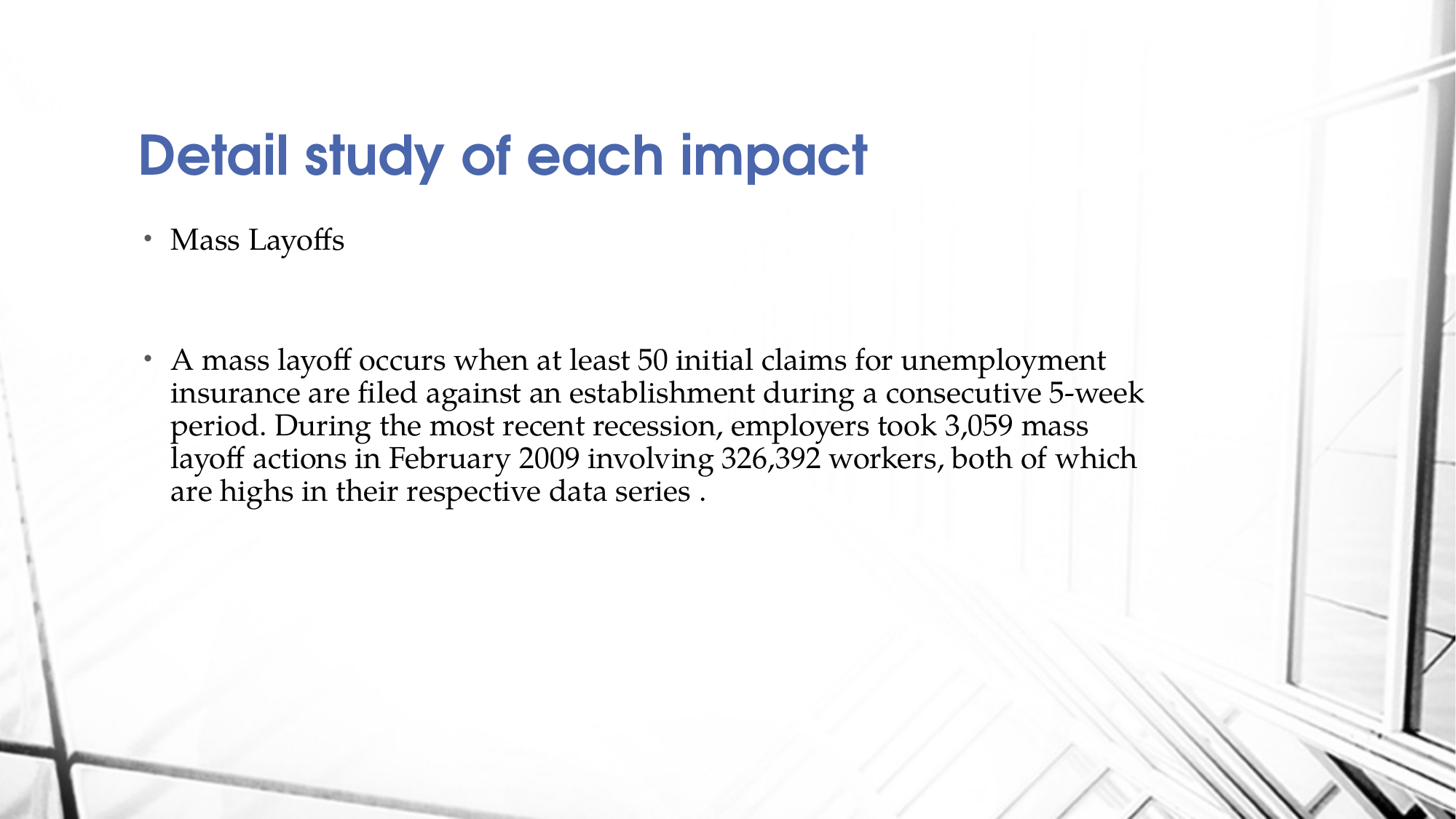

# Detail study of each impact
Mass Layoffs

A mass layoff occurs when at least 50 initial claims for unemployment insurance are filed against an establishment during a consecutive 5-week period. During the most recent recession, employers took 3,059 mass layoff actions in February 2009 involving 326,392 workers, both of which are highs in their respective data series .